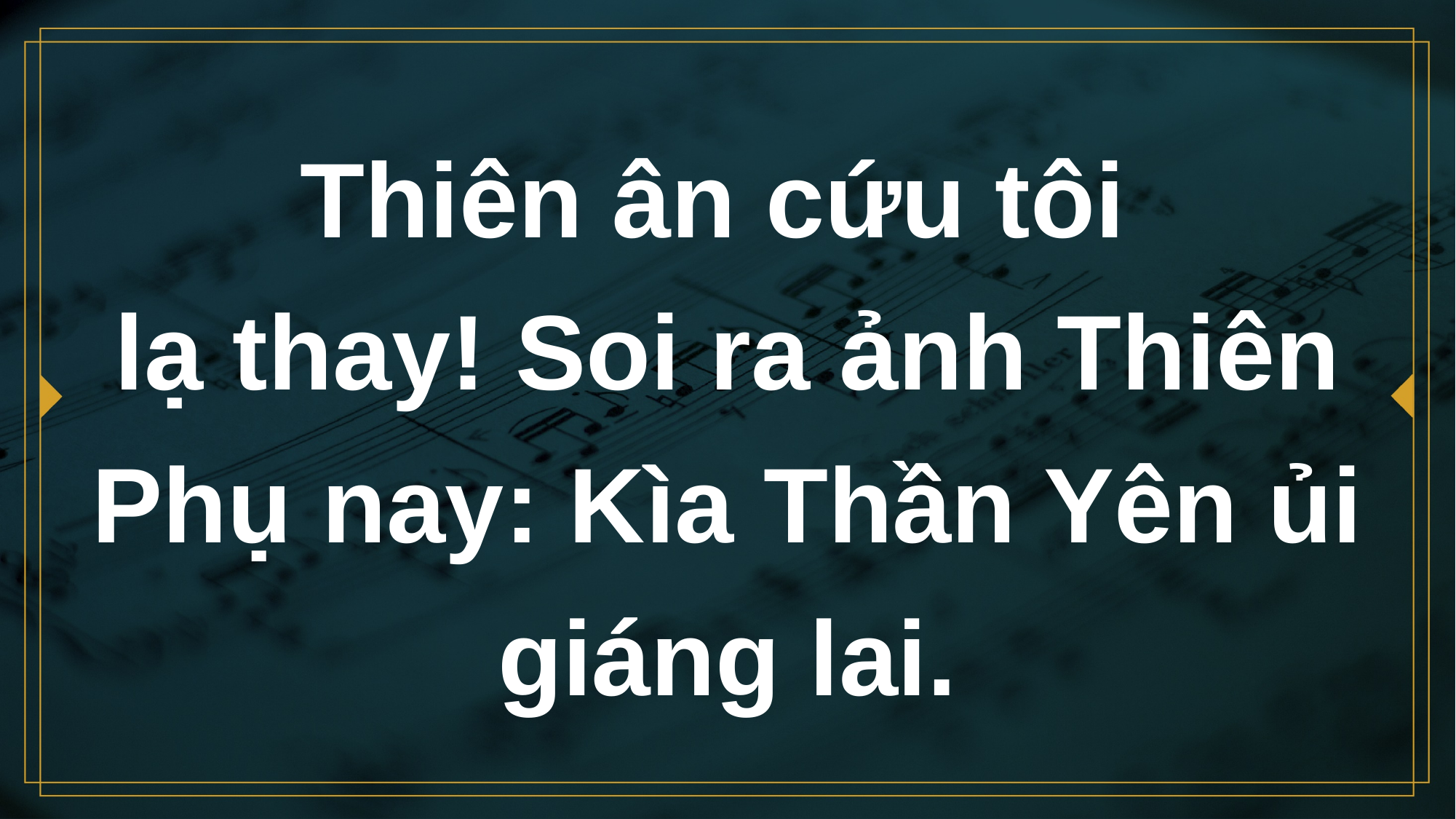

# Thiên ân cứu tôi lạ thay! Soi ra ảnh Thiên Phụ nay: Kìa Thần Yên ủi giáng lai.